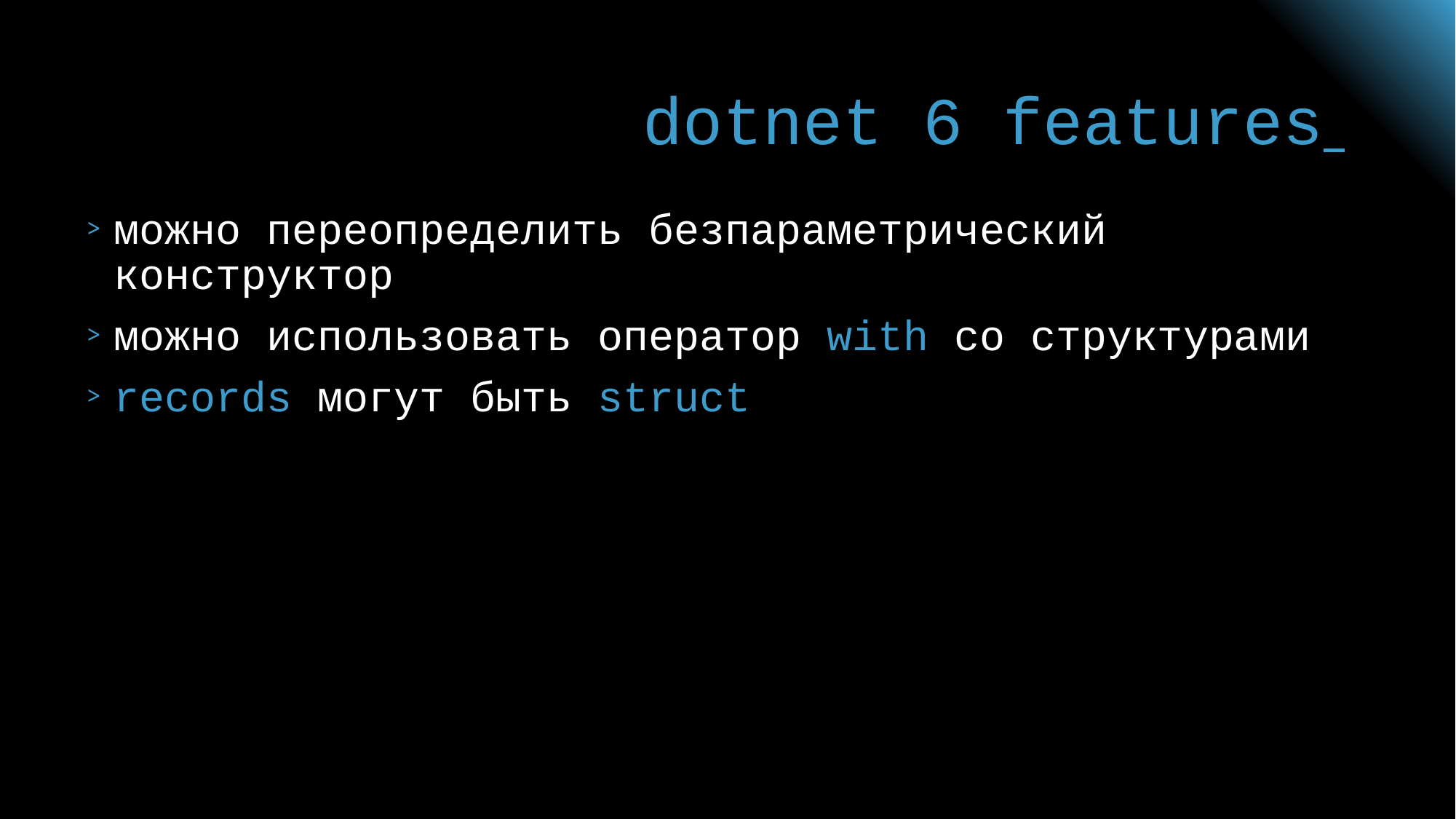

# dotnet 6 features
можно переопределить безпараметрический конструктор
можно использовать оператор with со структурами
records могут быть struct